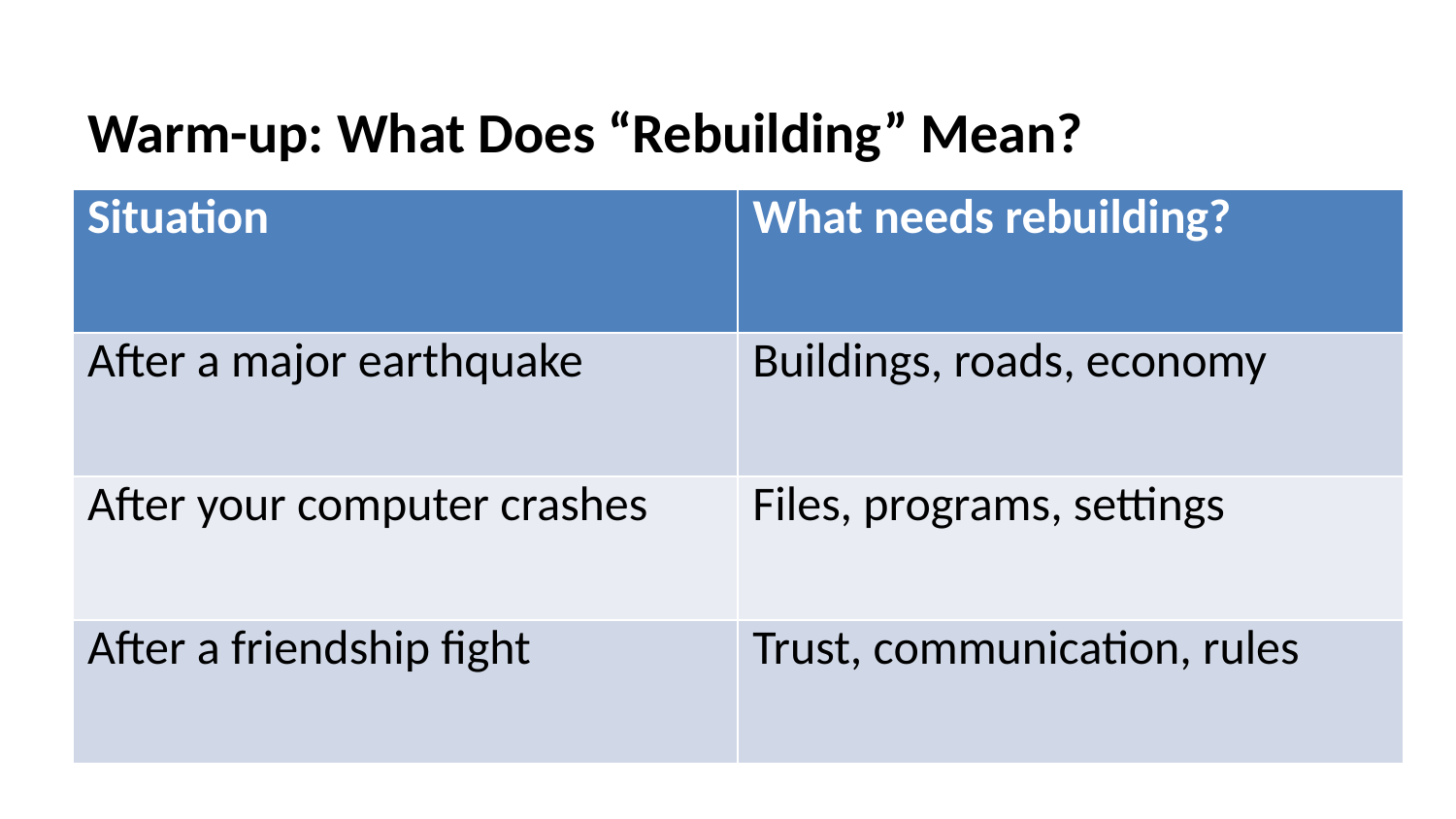

# Warm-up: What Does “Rebuilding” Mean?
| Situation | What needs rebuilding? |
| --- | --- |
| After a major earthquake | Buildings, roads, economy |
| After your computer crashes | Files, programs, settings |
| After a friendship fight | Trust, communication, rules |